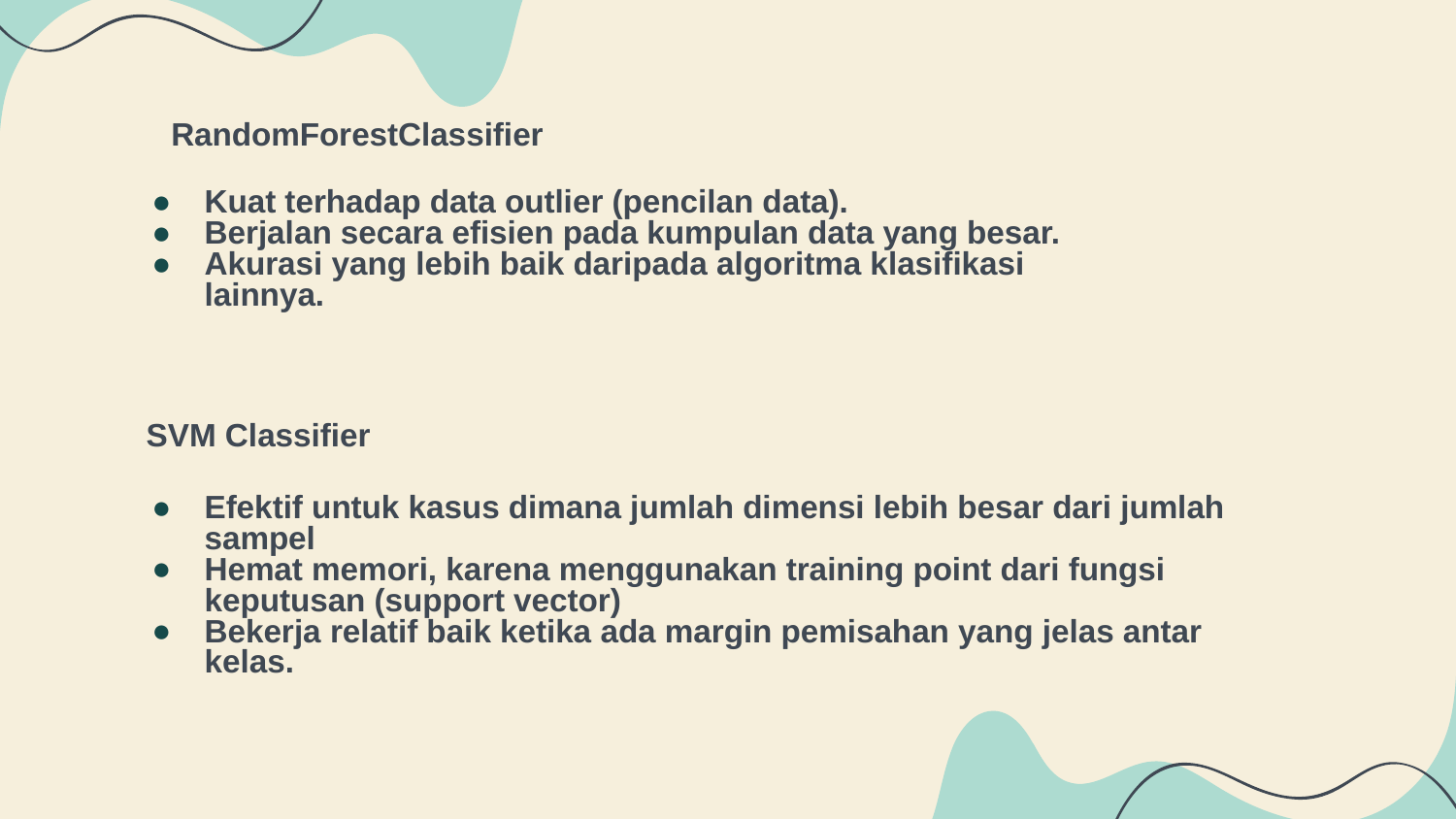

# RandomForestClassifier
Kuat terhadap data outlier (pencilan data).
Berjalan secara efisien pada kumpulan data yang besar.
Akurasi yang lebih baik daripada algoritma klasifikasi lainnya.

SVM Classifier
Efektif untuk kasus dimana jumlah dimensi lebih besar dari jumlah sampel
Hemat memori, karena menggunakan training point dari fungsi keputusan (support vector)
Bekerja relatif baik ketika ada margin pemisahan yang jelas antar kelas.